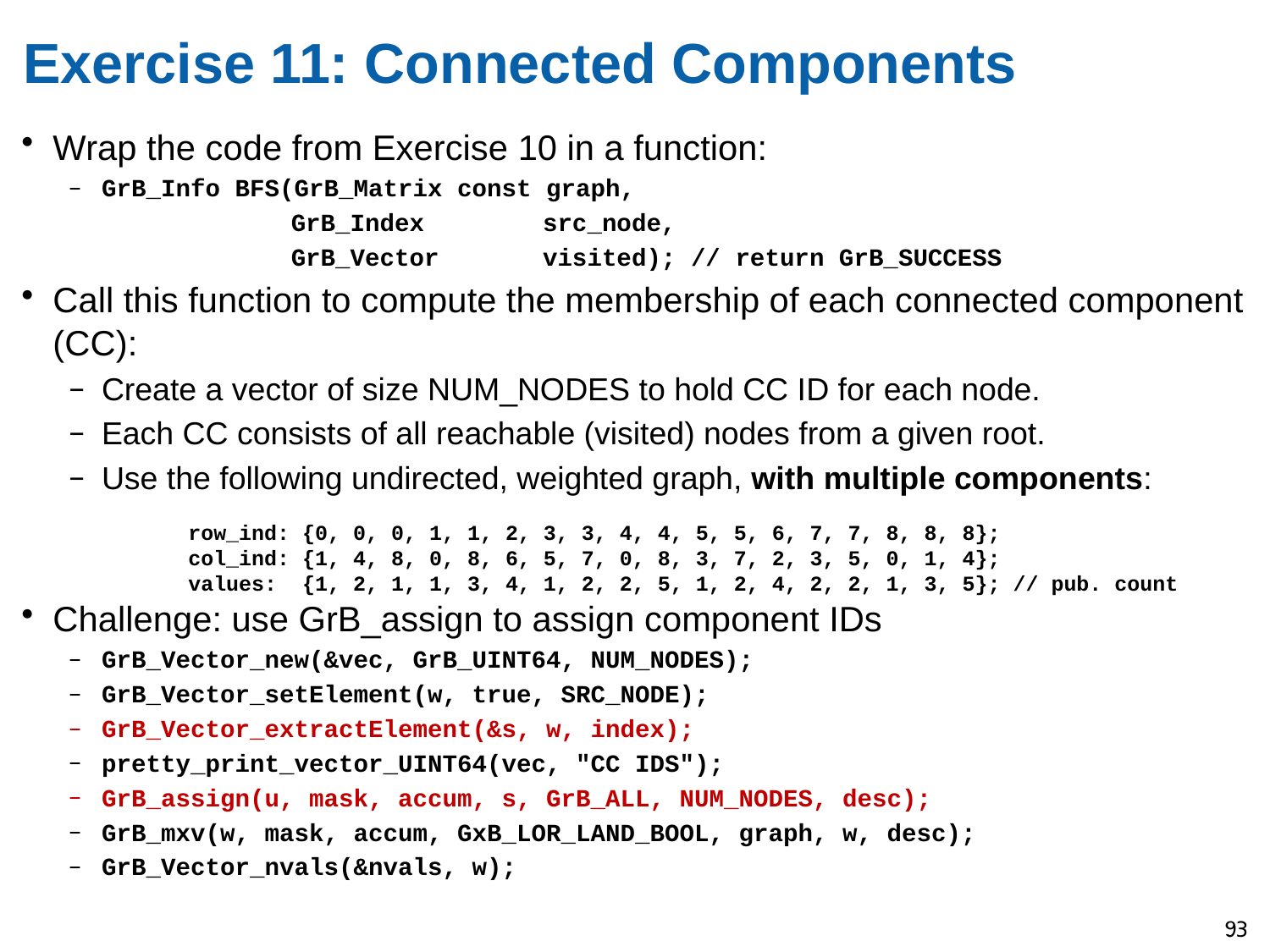

# Exercise 11: Connected Components
Wrap the code from Exercise 10 in a function:
GrB_Info BFS(GrB_Matrix const graph,
               GrB_Index        src_node,
               GrB_Vector       visited); // return GrB_SUCCESS
Call this function to compute the membership of each connected component (CC):
Create a vector of size NUM_NODES to hold CC ID for each node.
Each CC consists of all reachable (visited) nodes from a given root.
Use the following undirected, weighted graph, with multiple components:

Challenge: use GrB_assign to assign component IDs
GrB_Vector_new(&vec, GrB_UINT64, NUM_NODES);
GrB_Vector_setElement(w, true, SRC_NODE);
GrB_Vector_extractElement(&s, w, index);
pretty_print_vector_UINT64(vec, "CC IDS");
GrB_assign(u, mask, accum, s, GrB_ALL, NUM_NODES, desc);
GrB_mxv(w, mask, accum, GxB_LOR_LAND_BOOL, graph, w, desc);
GrB_Vector_nvals(&nvals, w);
row_ind: {0, 0, 0, 1, 1, 2, 3, 3, 4, 4, 5, 5, 6, 7, 7, 8, 8, 8};
col_ind: {1, 4, 8, 0, 8, 6, 5, 7, 0, 8, 3, 7, 2, 3, 5, 0, 1, 4};
values:  {1, 2, 1, 1, 3, 4, 1, 2, 2, 5, 1, 2, 4, 2, 2, 1, 3, 5}; // pub. count
93